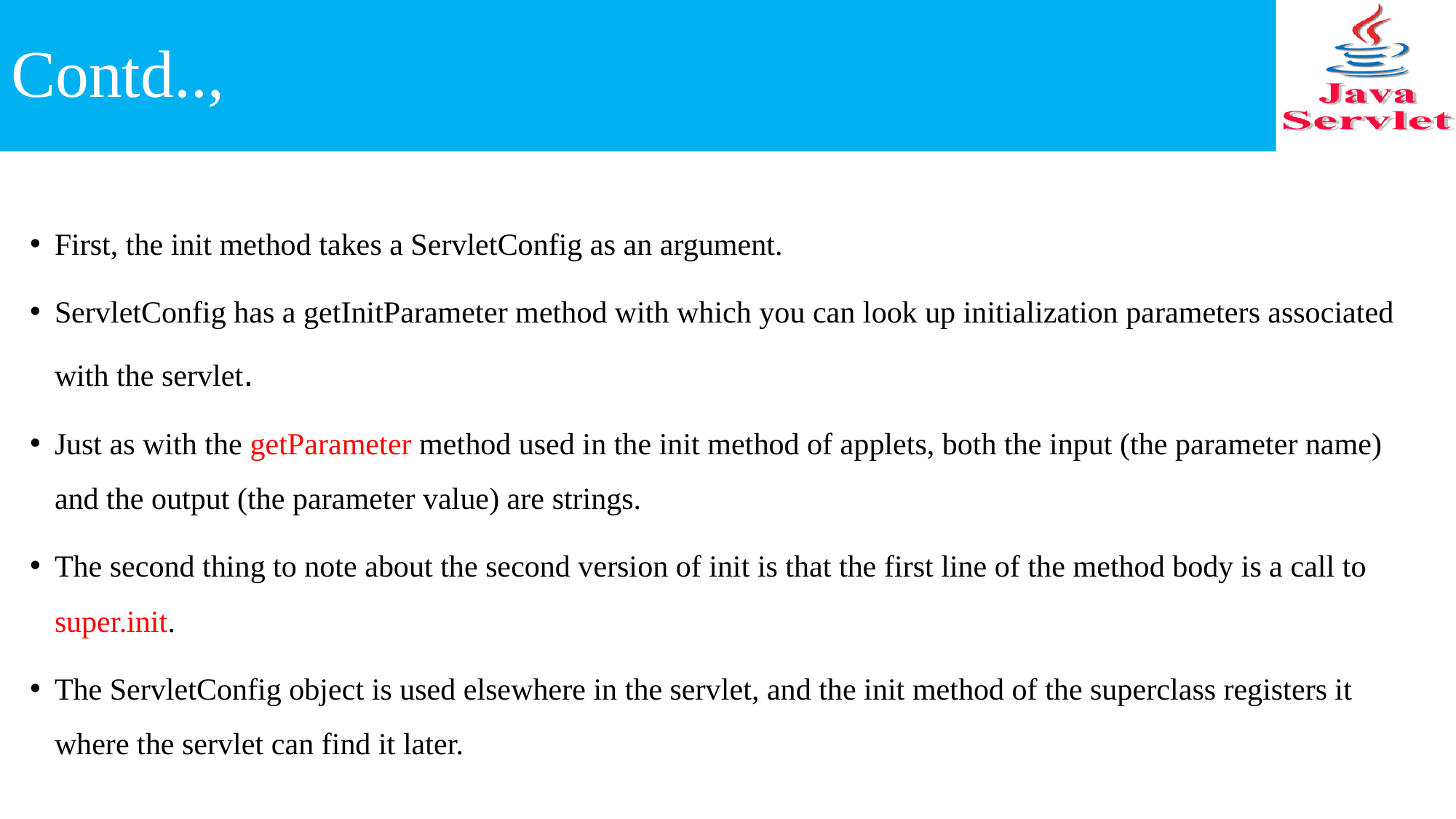

# Contd..,

First, the init method takes a ServletConfig as an argument.
ServletConfig has a getInitParameter method with which you can look up initialization parameters associated with the servlet.
Just as with the getParameter method used in the init method of applets, both the input (the parameter name) and the output (the parameter value) are strings.
The second thing to note about the second version of init is that the first line of the method body is a call to super.init.
The ServletConfig object is used elsewhere in the servlet, and the init method of the superclass registers it where the servlet can find it later.